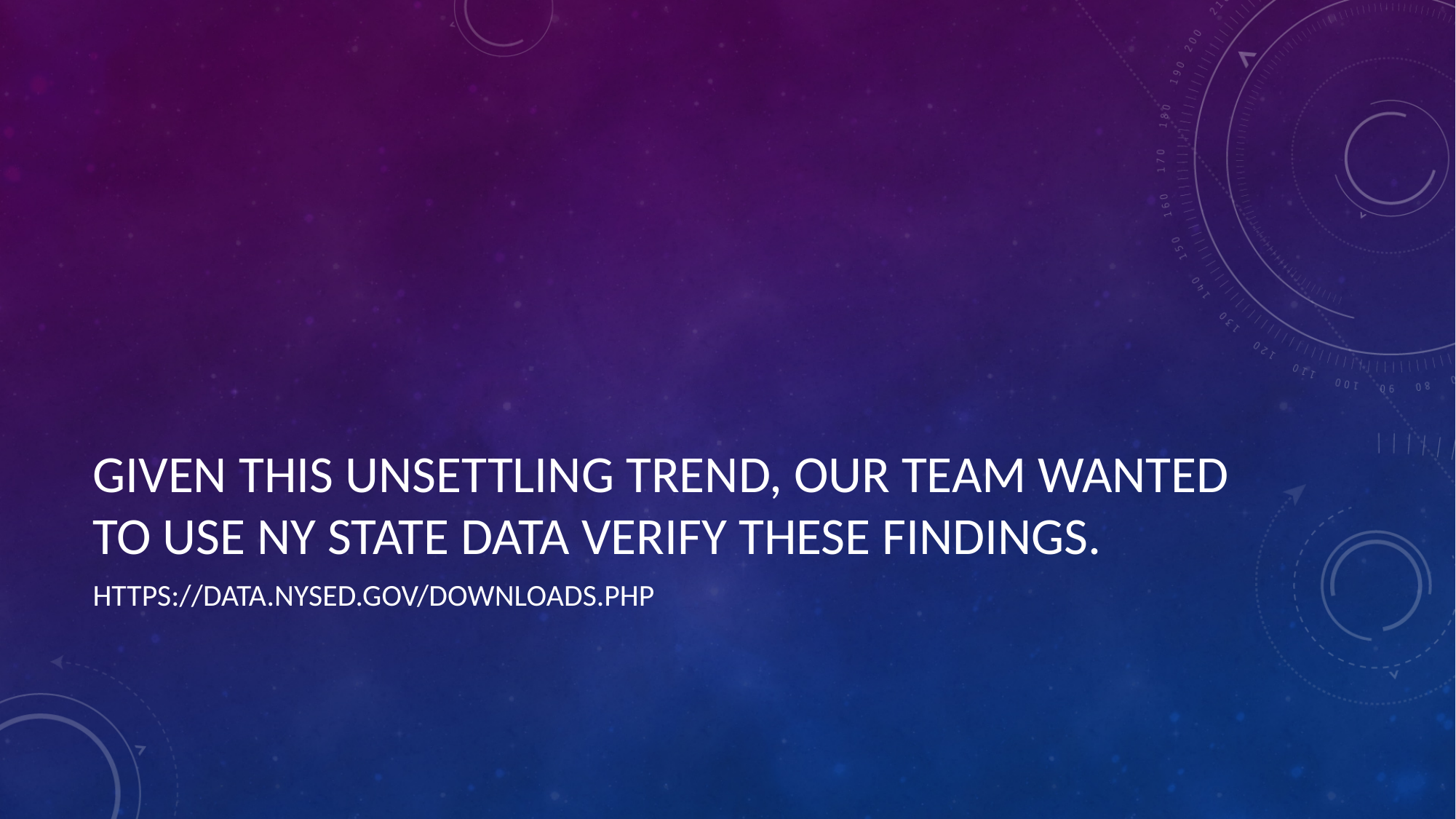

# Given this Unsettling Trend, Our Team wanted to Use NY State DATA Verify these findings.
https://data.nysed.gov/downloads.php